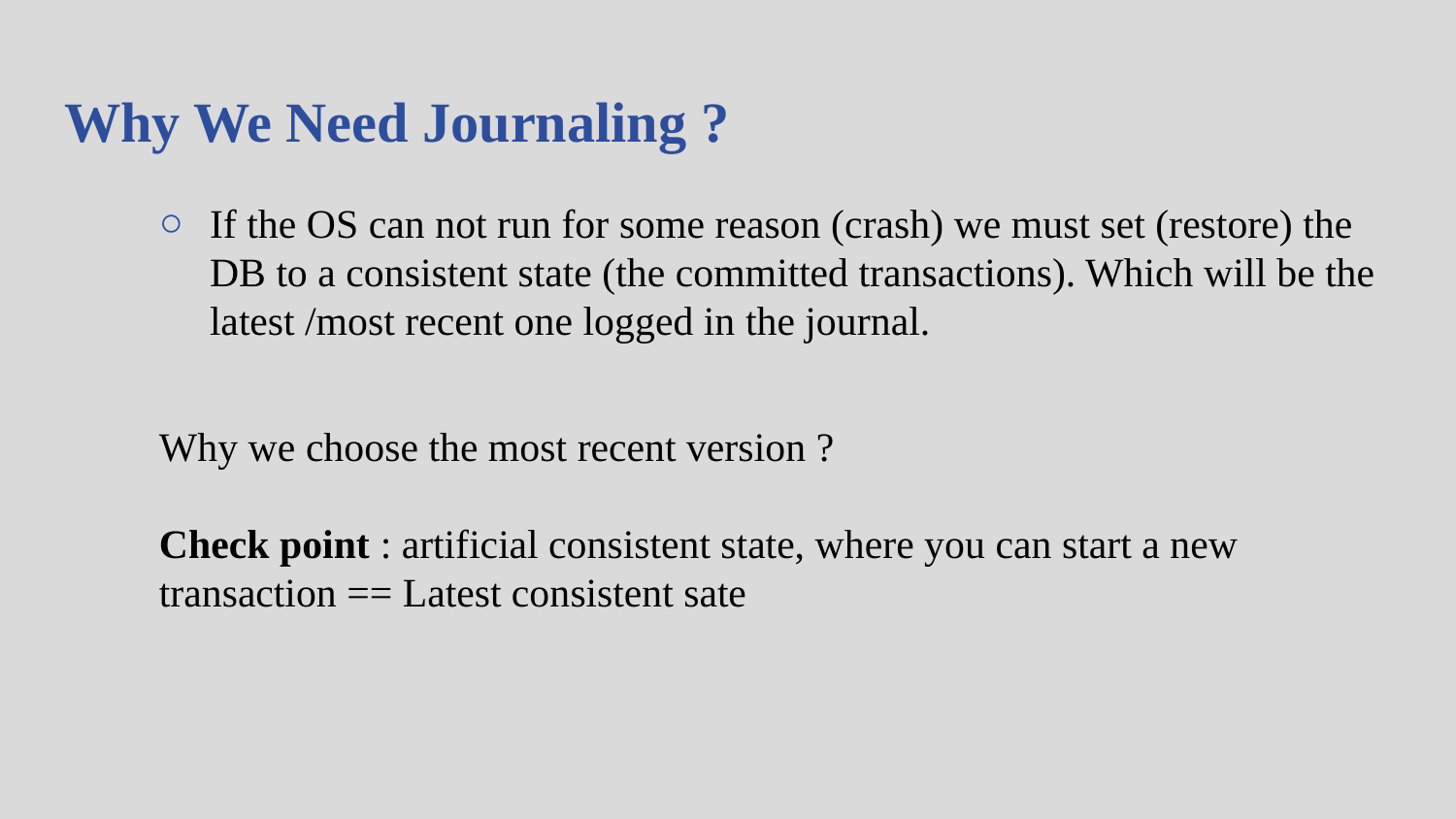

# Why We Need Journaling ?
If the OS can not run for some reason (crash) we must set (restore) the DB to a consistent state (the committed transactions). Which will be the latest /most recent one logged in the journal.

Why we choose the most recent version ?

Check point : artificial consistent state, where you can start a new transaction == Latest consistent sate